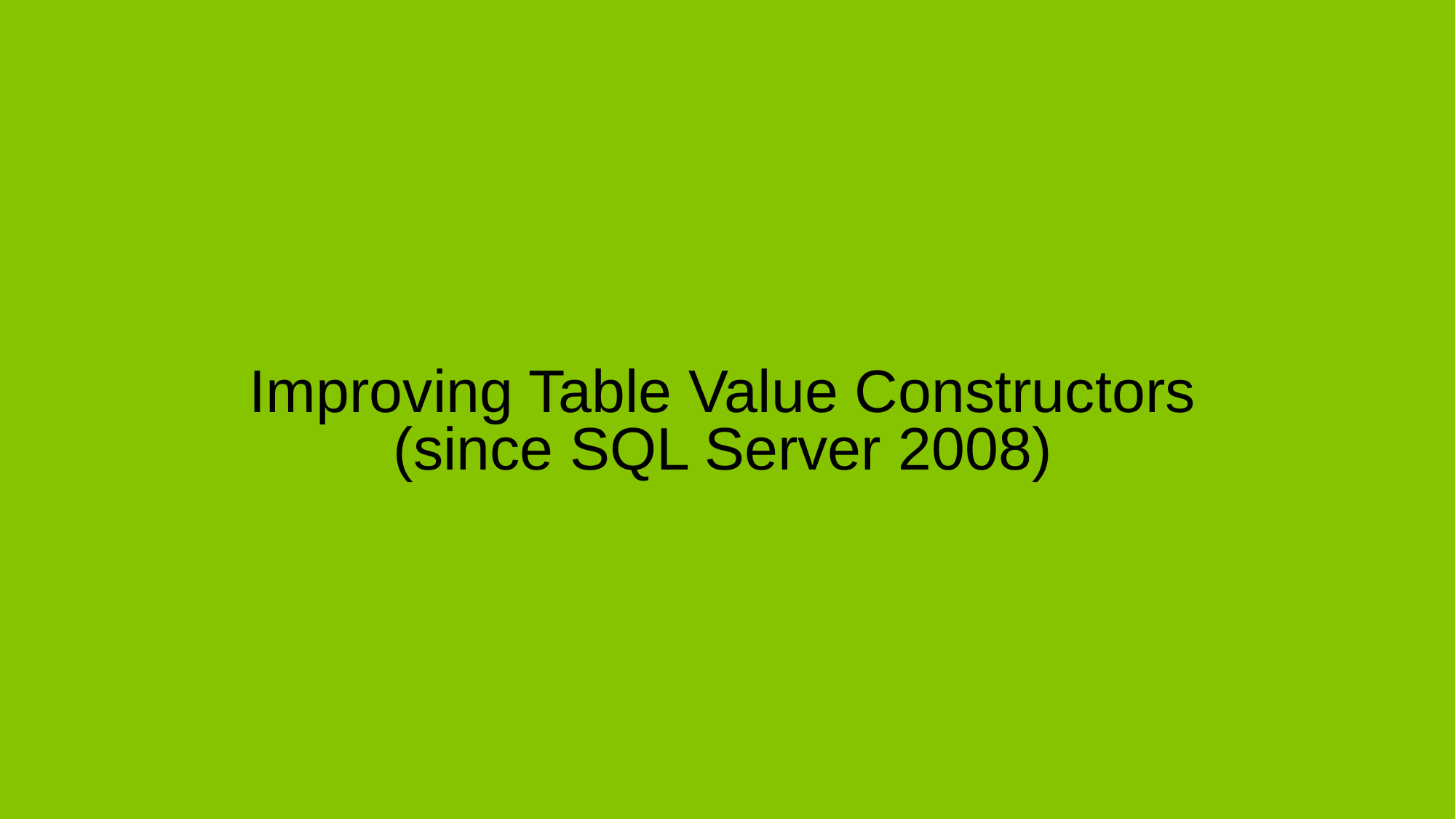

# Improving Table Value Constructors (since SQL Server 2008)